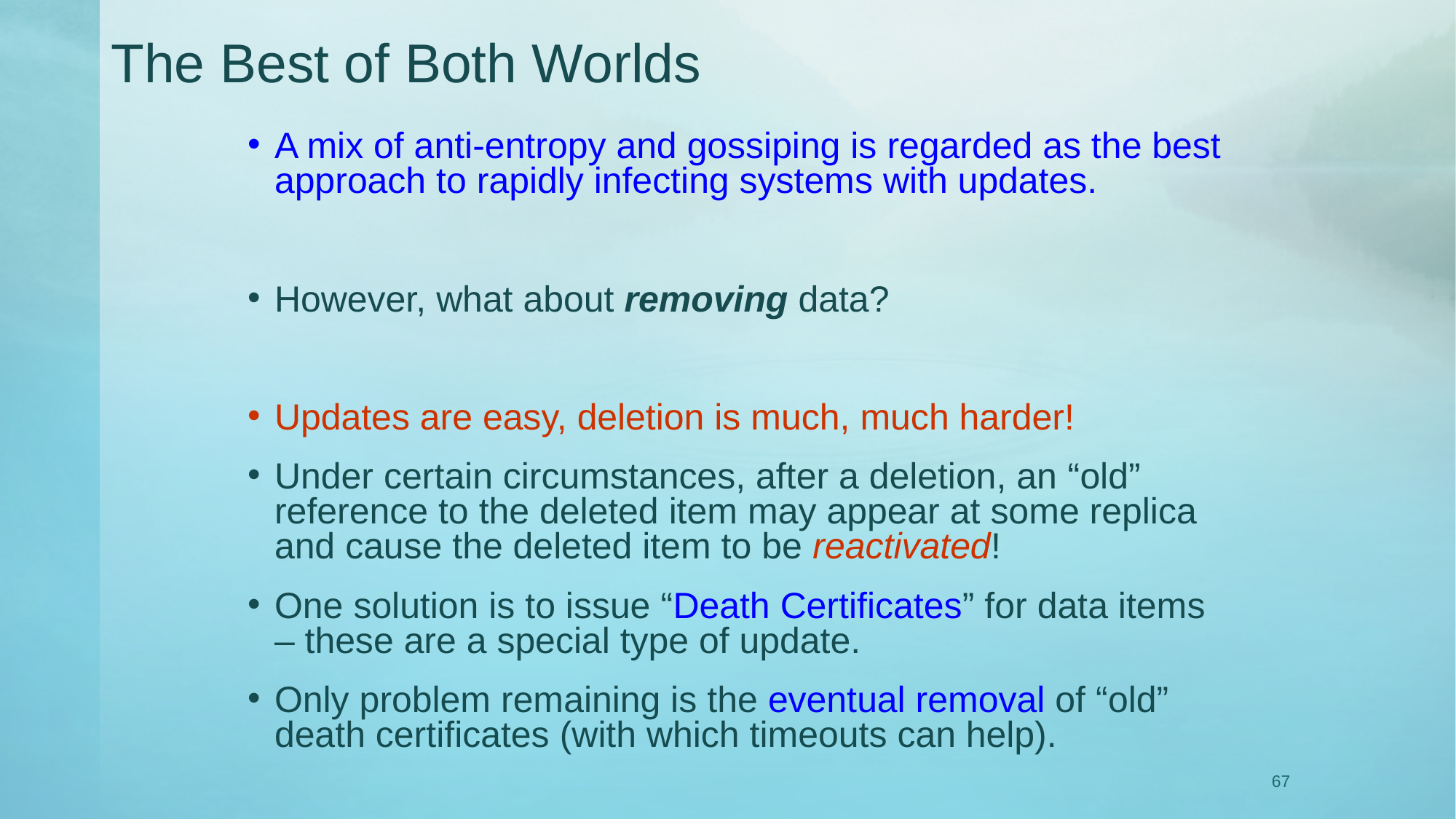

# The Best of Both Worlds
A mix of anti-entropy and gossiping is regarded as the best approach to rapidly infecting systems with updates.

However, what about removing data?

Updates are easy, deletion is much, much harder!
Under certain circumstances, after a deletion, an “old” reference to the deleted item may appear at some replica and cause the deleted item to be reactivated!
One solution is to issue “Death Certificates” for data items – these are a special type of update.
Only problem remaining is the eventual removal of “old” death certificates (with which timeouts can help).
67